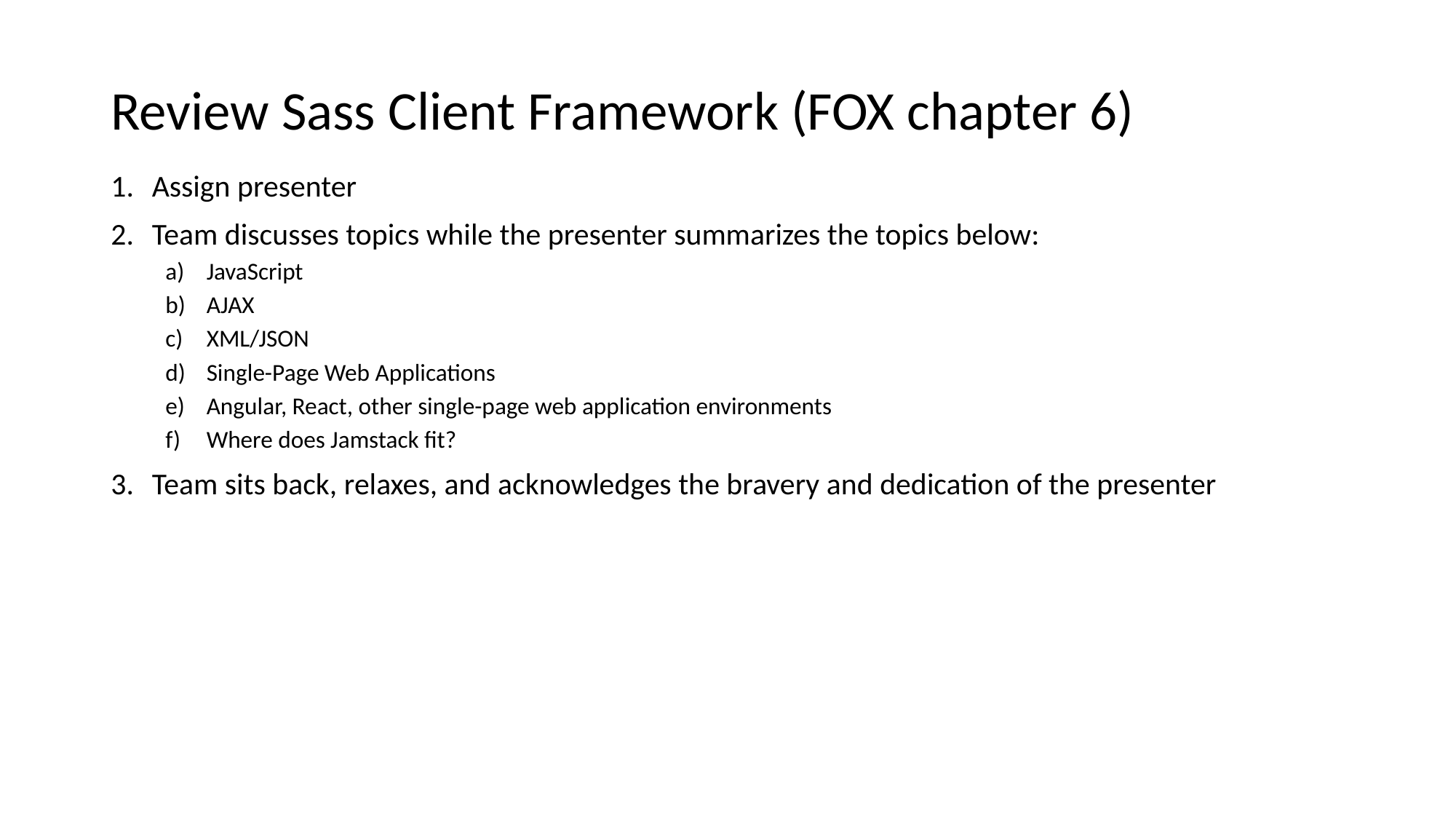

# Review Sass Client Framework (FOX chapter 6)
Assign presenter
Team discusses topics while the presenter summarizes the topics below:
JavaScript
AJAX
XML/JSON
Single-Page Web Applications
Angular, React, other single-page web application environments
Where does Jamstack fit?
Team sits back, relaxes, and acknowledges the bravery and dedication of the presenter